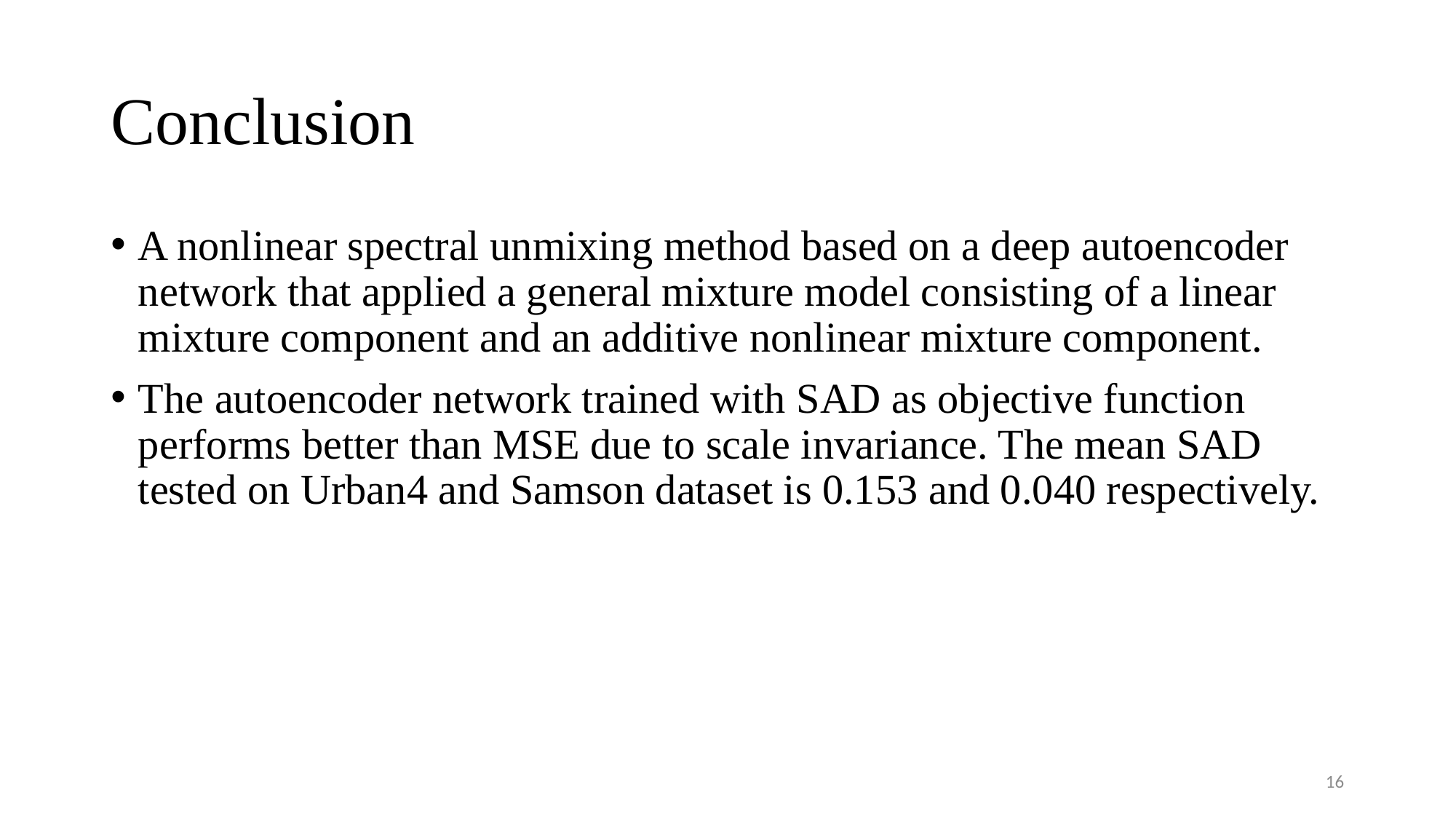

# Conclusion
A nonlinear spectral unmixing method based on a deep autoencoder network that applied a general mixture model consisting of a linear mixture component and an additive nonlinear mixture component.
The autoencoder network trained with SAD as objective function performs better than MSE due to scale invariance. The mean SAD tested on Urban4 and Samson dataset is 0.153 and 0.040 respectively.
16